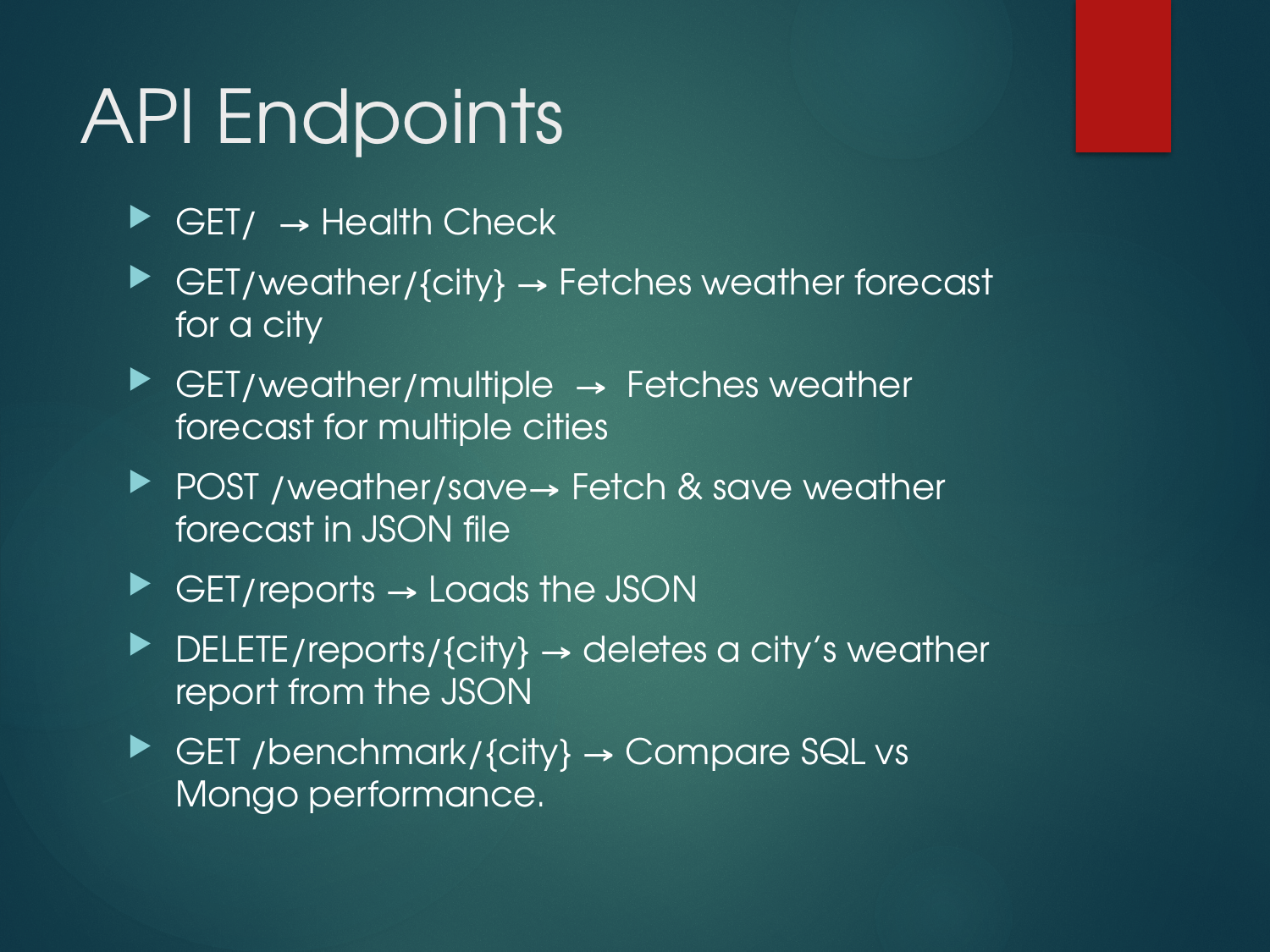

# API Endpoints
GET/  → Health Check
GET/weather/{city} → Fetches weather forecast for a city
GET/weather/multiple  →  Fetches weather forecast for multiple cities
POST /weather/save→ Fetch & save weather forecast in JSON file
GET/reports → Loads the JSON
DELETE/reports/{city} → deletes a city’s weather report from the JSON
GET /benchmark/{city} → Compare SQL vs Mongo performance.